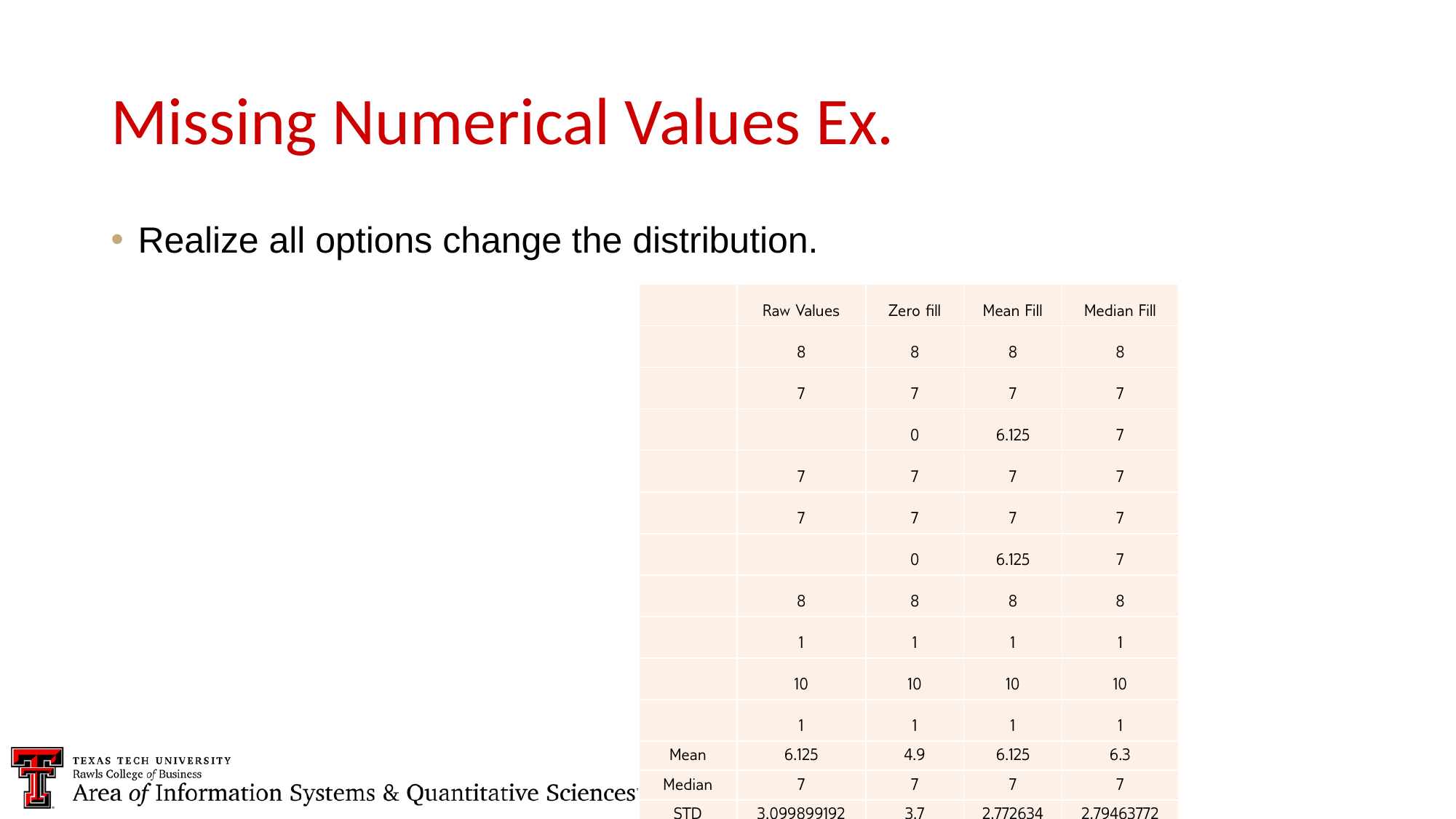

Missing Numerical Values Ex.
Realize all options change the distribution.

|  | Raw Values | Zero fill | Mean Fill | Median Fill |
| --- | --- | --- | --- | --- |
|  | 8 | 8 | 8 | 8 |
|  | 7 | 7 | 7 | 7 |
|  |  | 0 | 6.125 | 7 |
|  | 7 | 7 | 7 | 7 |
|  | 7 | 7 | 7 | 7 |
|  |  | 0 | 6.125 | 7 |
|  | 8 | 8 | 8 | 8 |
|  | 1 | 1 | 1 | 1 |
|  | 10 | 10 | 10 | 10 |
|  | 1 | 1 | 1 | 1 |
| Mean | 6.125 | 4.9 | 6.125 | 6.3 |
| Median | 7 | 7 | 7 | 7 |
| STD | 3.099899192 | 3.7 | 2.772634 | 2.79463772 |
| Variance | 9.609375 | 13.69 | 7.6875 | 7.81 |